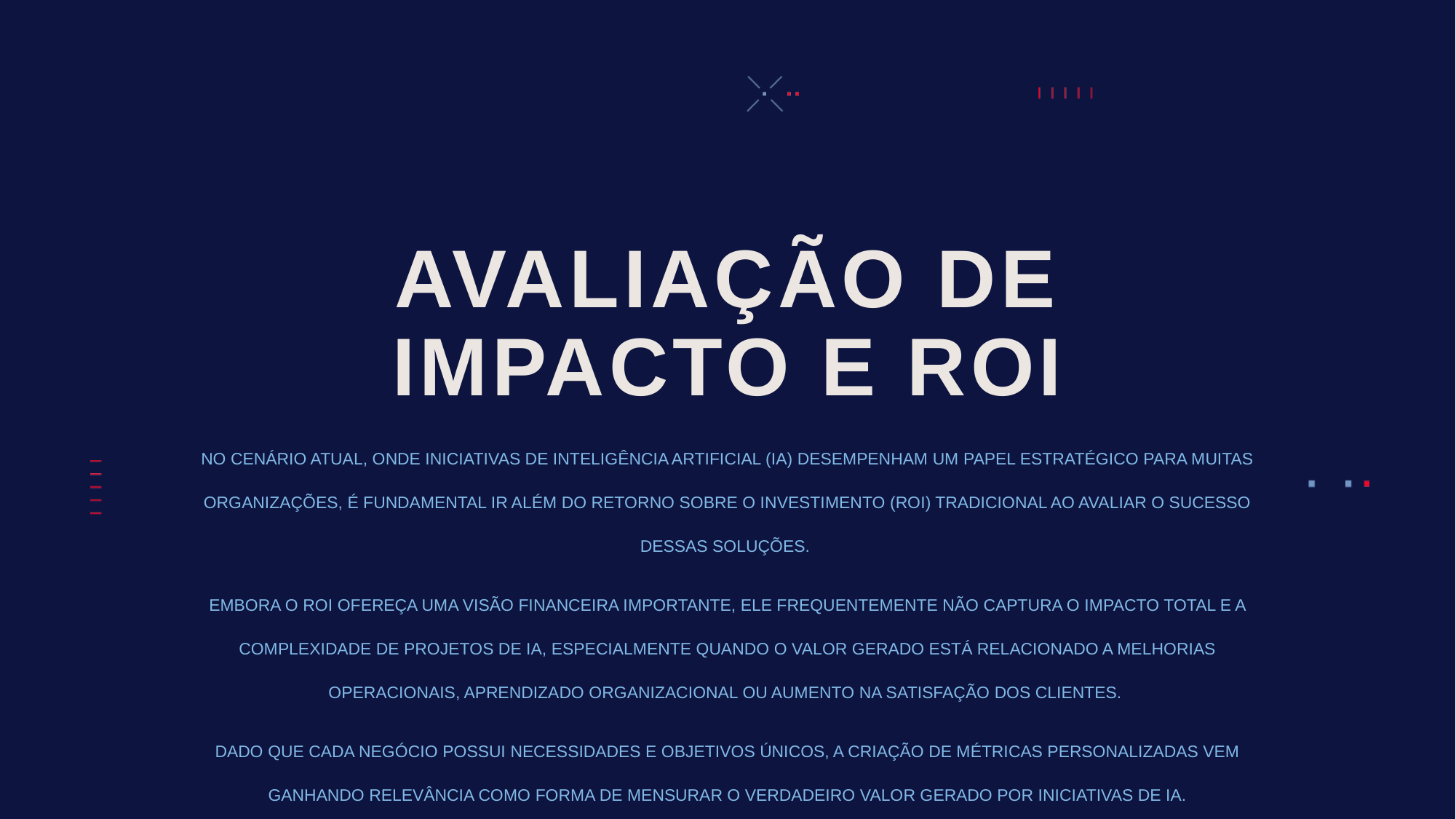

# AVALIAÇÃO DE IMPACTO E ROI
NO CENÁRIO ATUAL, ONDE INICIATIVAS DE INTELIGÊNCIA ARTIFICIAL (IA) DESEMPENHAM UM PAPEL ESTRATÉGICO PARA MUITAS ORGANIZAÇÕES, É FUNDAMENTAL IR ALÉM DO RETORNO SOBRE O INVESTIMENTO (ROI) TRADICIONAL AO AVALIAR O SUCESSO DESSAS SOLUÇÕES.
EMBORA O ROI OFEREÇA UMA VISÃO FINANCEIRA IMPORTANTE, ELE FREQUENTEMENTE NÃO CAPTURA O IMPACTO TOTAL E A COMPLEXIDADE DE PROJETOS DE IA, ESPECIALMENTE QUANDO O VALOR GERADO ESTÁ RELACIONADO A MELHORIAS OPERACIONAIS, APRENDIZADO ORGANIZACIONAL OU AUMENTO NA SATISFAÇÃO DOS CLIENTES.
DADO QUE CADA NEGÓCIO POSSUI NECESSIDADES E OBJETIVOS ÚNICOS, A CRIAÇÃO DE MÉTRICAS PERSONALIZADAS VEM GANHANDO RELEVÂNCIA COMO FORMA DE MENSURAR O VERDADEIRO VALOR GERADO POR INICIATIVAS DE IA.